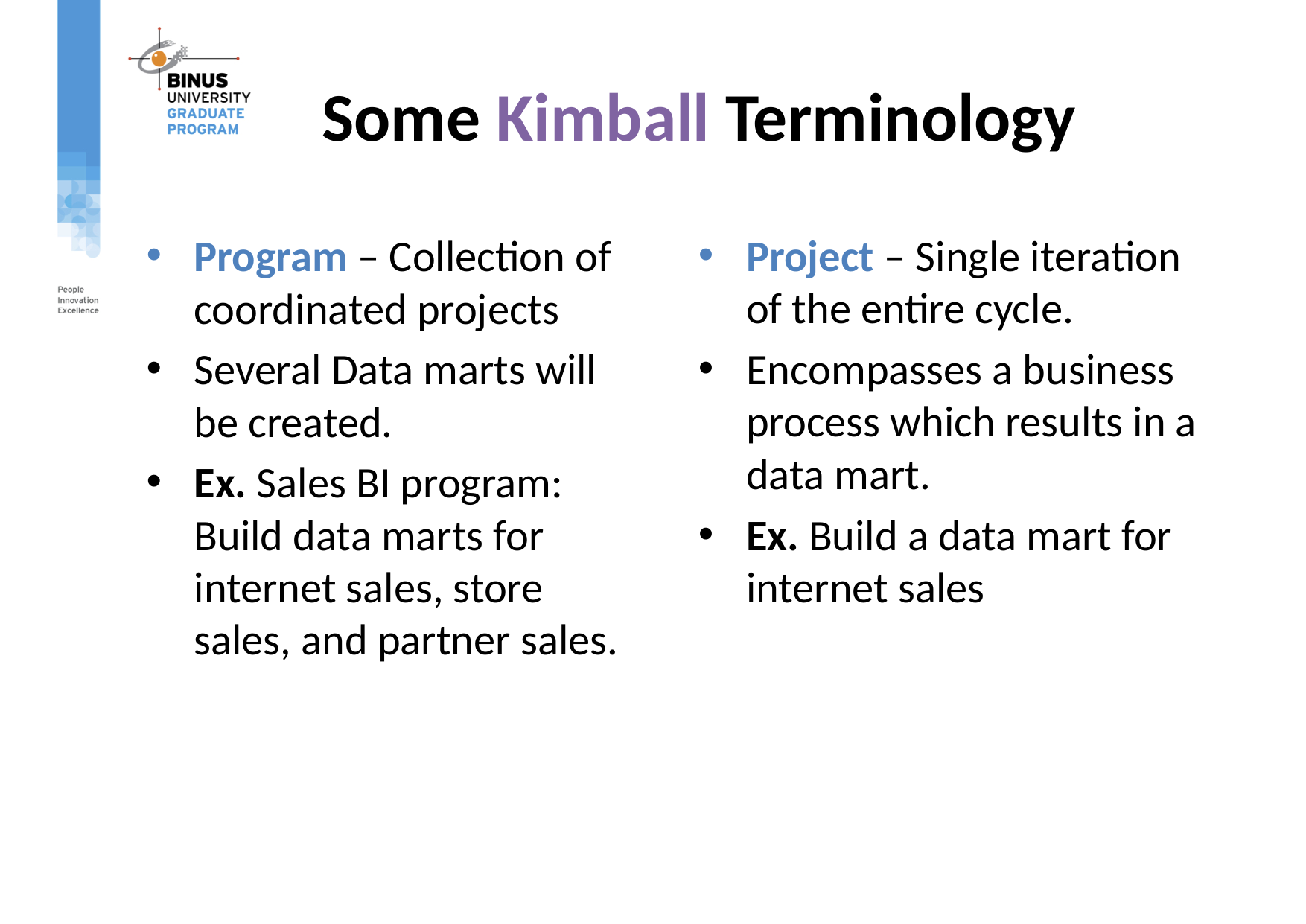

# Some Kimball Terminology
Project – Single iteration of the entire cycle.
Encompasses a business process which results in a data mart.
Ex. Build a data mart for internet sales

Program – Collection of coordinated projects
Several Data marts will be created.
Ex. Sales BI program: Build data marts for internet sales, store sales, and partner sales.